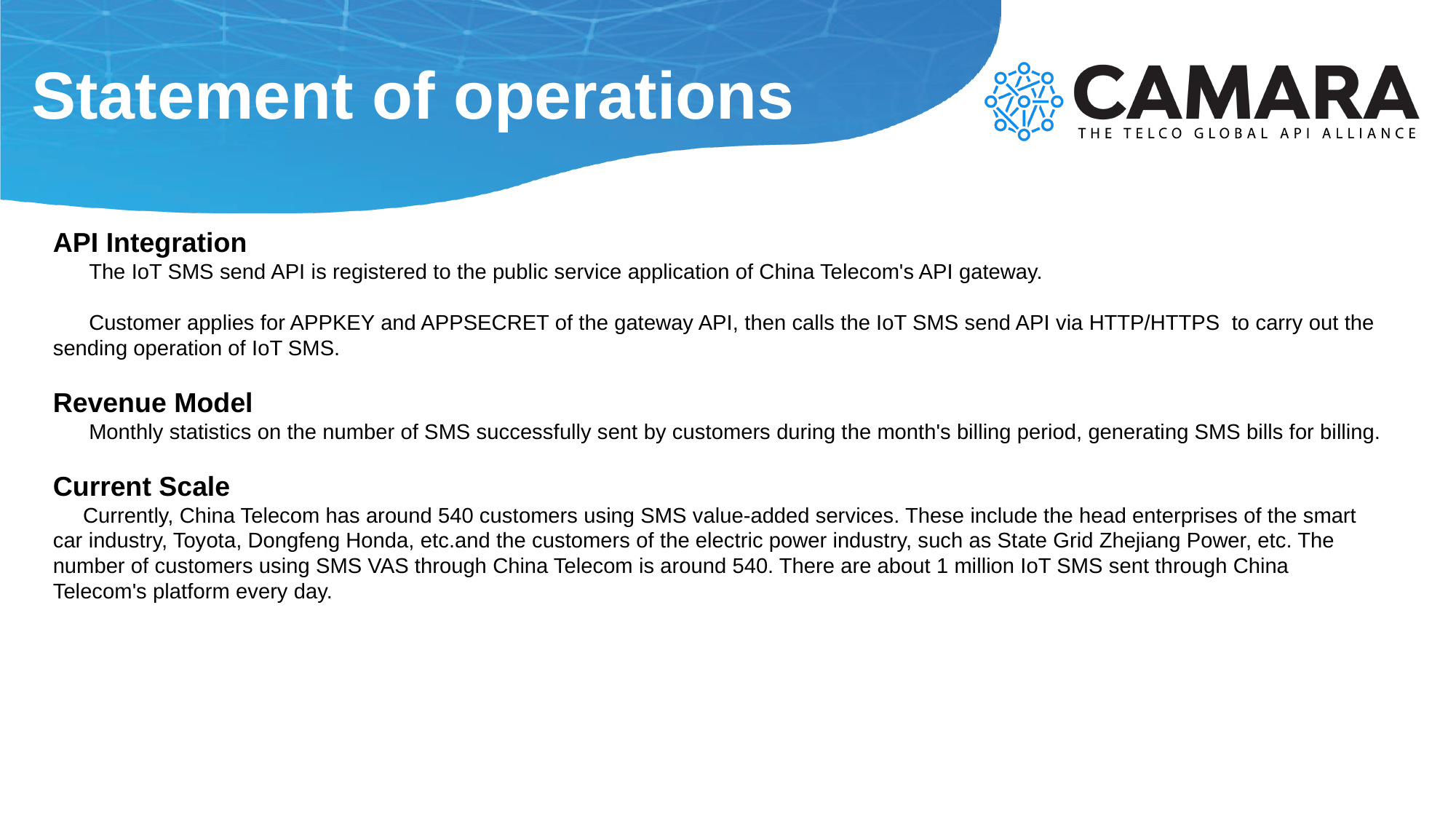

# Statement of operations
API Integration
      The IoT SMS send API is registered to the public service application of China Telecom's API gateway.

      Customer applies for APPKEY and APPSECRET of the gateway API, then calls the IoT SMS send API via HTTP/HTTPS  to carry out the sending operation of IoT SMS.

Revenue Model
      Monthly statistics on the number of SMS successfully sent by customers during the month's billing period, generating SMS bills for billing.

Current Scale
     Currently, China Telecom has around 540 customers using SMS value-added services. These include the head enterprises of the smart car industry, Toyota, Dongfeng Honda, etc.and the customers of the electric power industry, such as State Grid Zhejiang Power, etc. The number of customers using SMS VAS through China Telecom is around 540. There are about 1 million IoT SMS sent through China Telecom's platform every day.